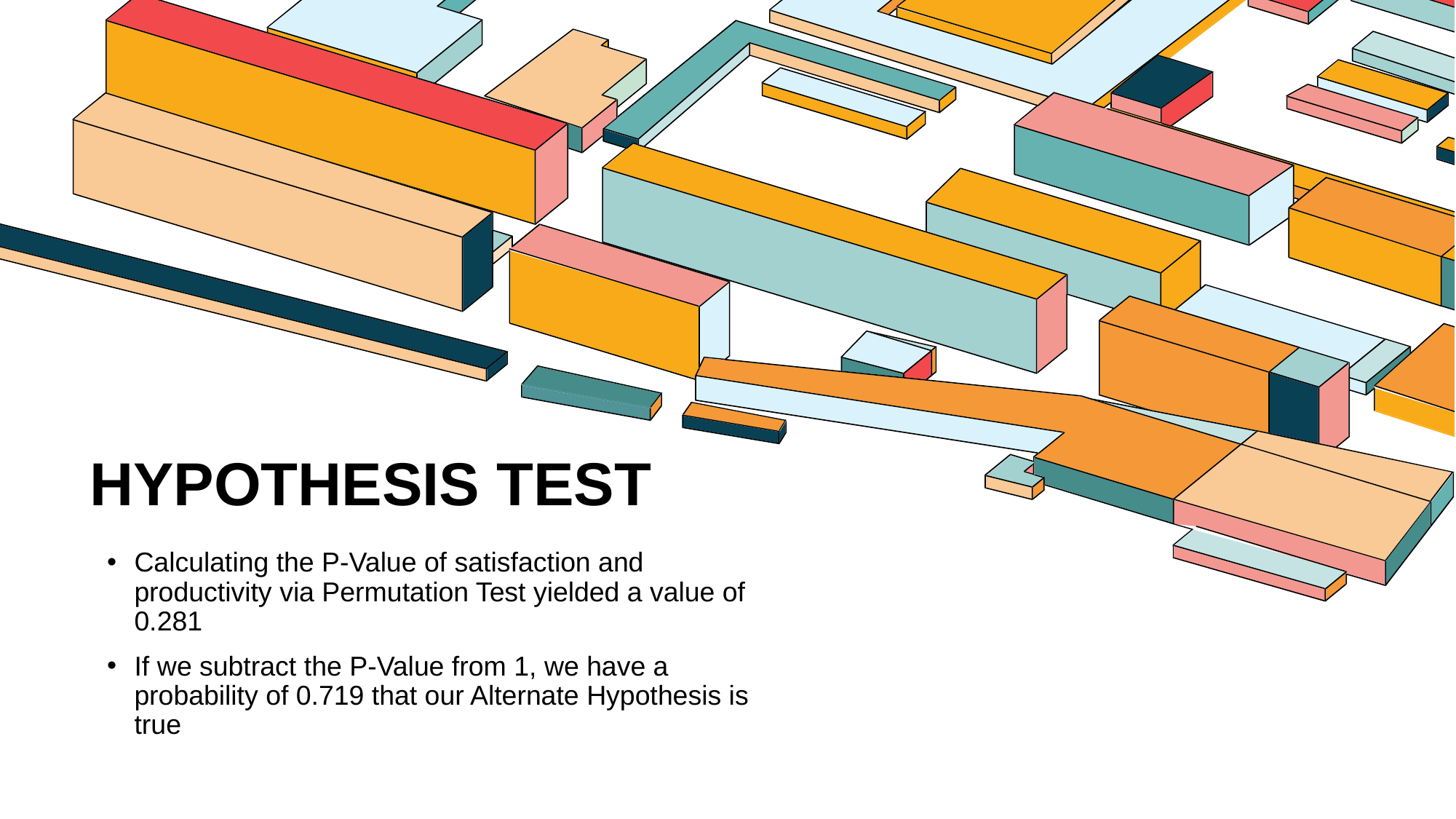

# Hypothesis Test
Calculating the P-Value of satisfaction and productivity via Permutation Test yielded a value of 0.281
If we subtract the P-Value from 1, we have a probability of 0.719 that our Alternate Hypothesis is true